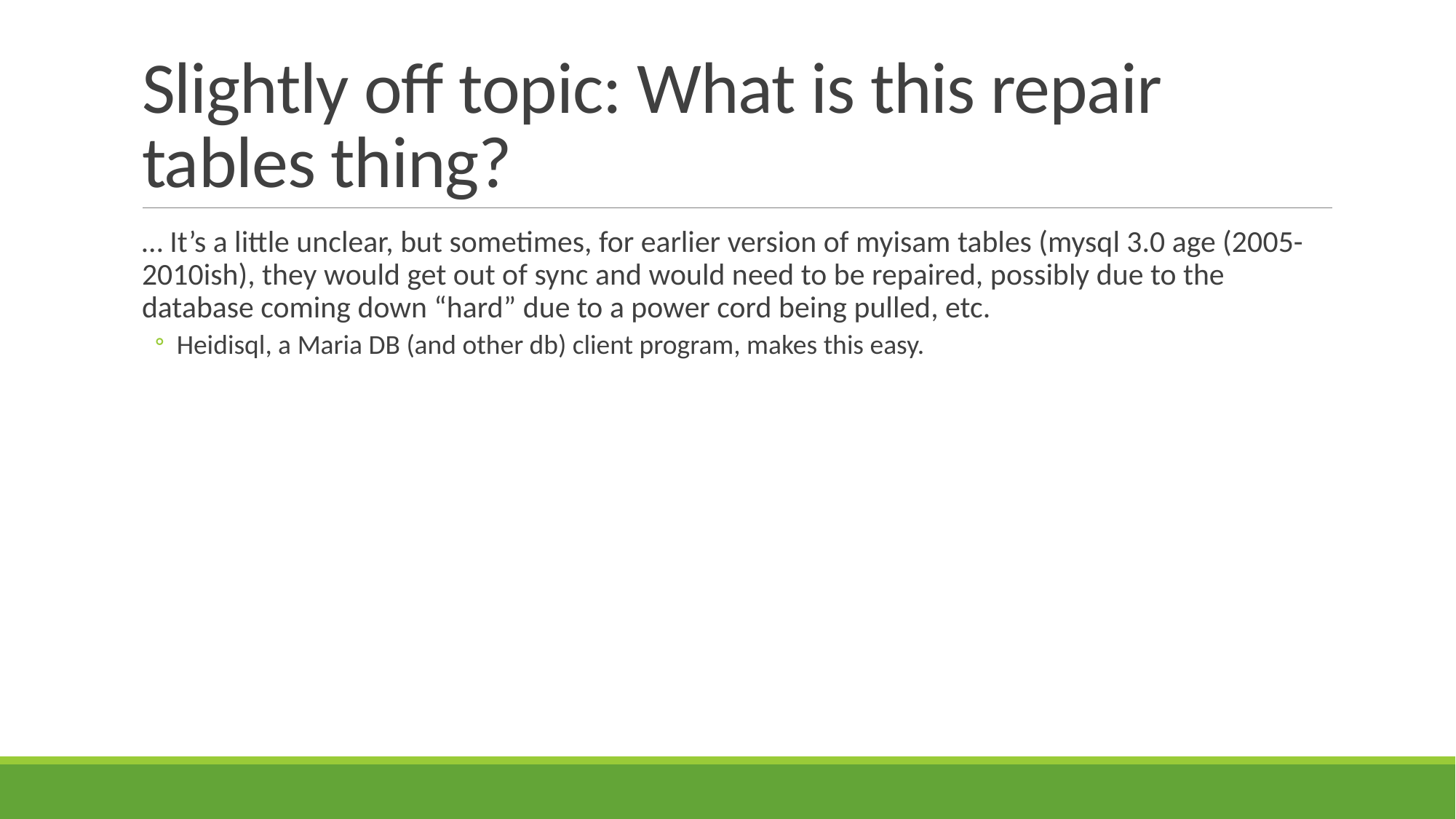

# Slightly off topic: What is this repair tables thing?
… It’s a little unclear, but sometimes, for earlier version of myisam tables (mysql 3.0 age (2005-2010ish), they would get out of sync and would need to be repaired, possibly due to the database coming down “hard” due to a power cord being pulled, etc.
Heidisql, a Maria DB (and other db) client program, makes this easy.